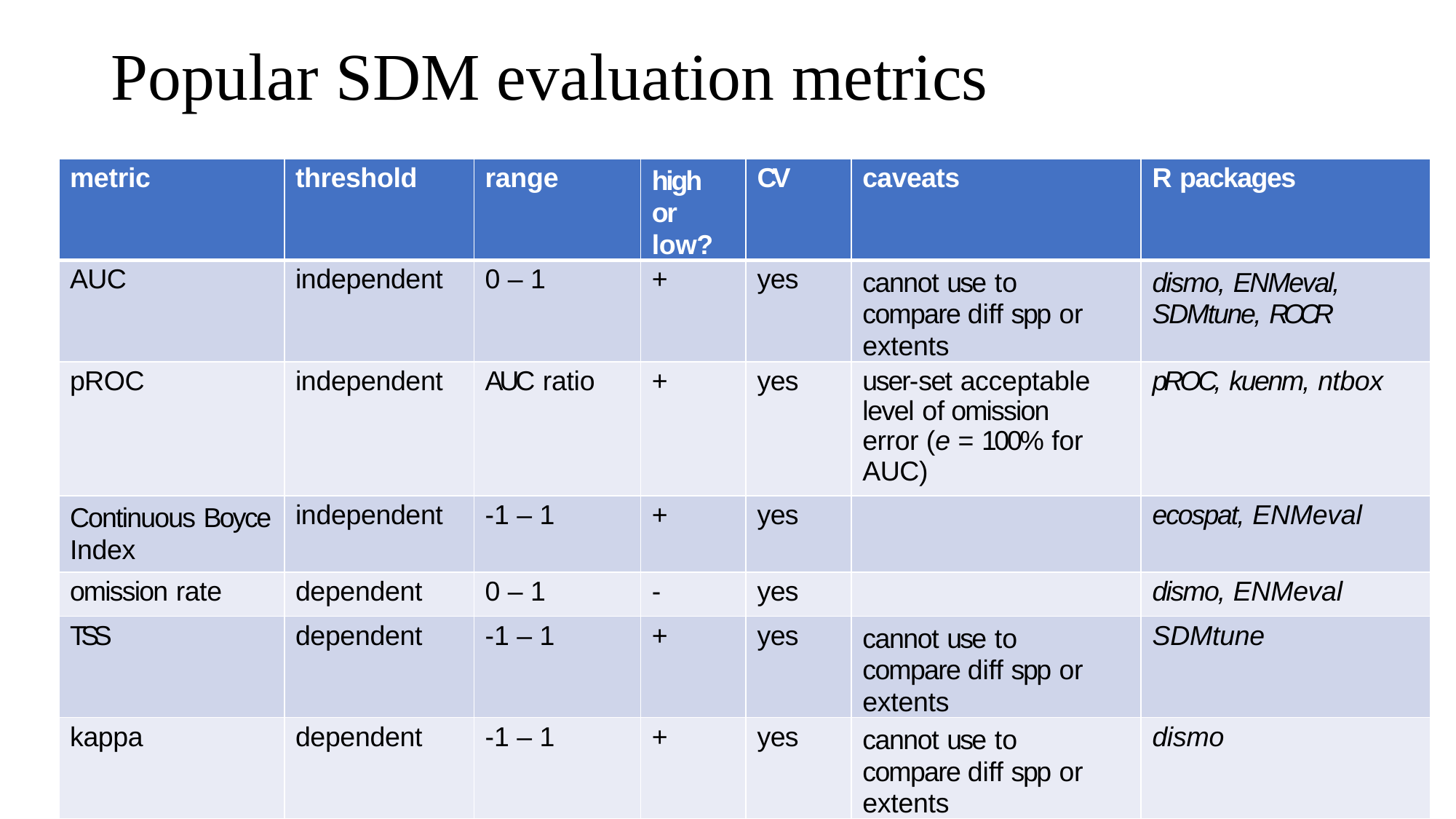

# Popular SDM evaluation metrics
| metric | threshold | range | high or low? | CV | caveats | R packages |
| --- | --- | --- | --- | --- | --- | --- |
| AUC | independent | 0 – 1 | + | yes | cannot use to compare diff spp or extents | dismo, ENMeval, SDMtune, ROCR |
| pROC | independent | AUC ratio | + | yes | user-set acceptable level of omission error (e = 100% for AUC) | pROC, kuenm, ntbox |
| Continuous Boyce Index | independent | -1 – 1 | + | yes |  | ecospat, ENMeval |
| omission rate | dependent | 0 – 1 | - | yes |  | dismo, ENMeval |
| TSS | dependent | -1 – 1 | + | yes | cannot use to compare diff spp or extents | SDMtune |
| kappa | dependent | -1 – 1 | + | yes | cannot use to compare diff spp or extents | dismo |
| AICc | independent | relative | - | no | cannot evaluate transferability | ENMeval, SDMtune |